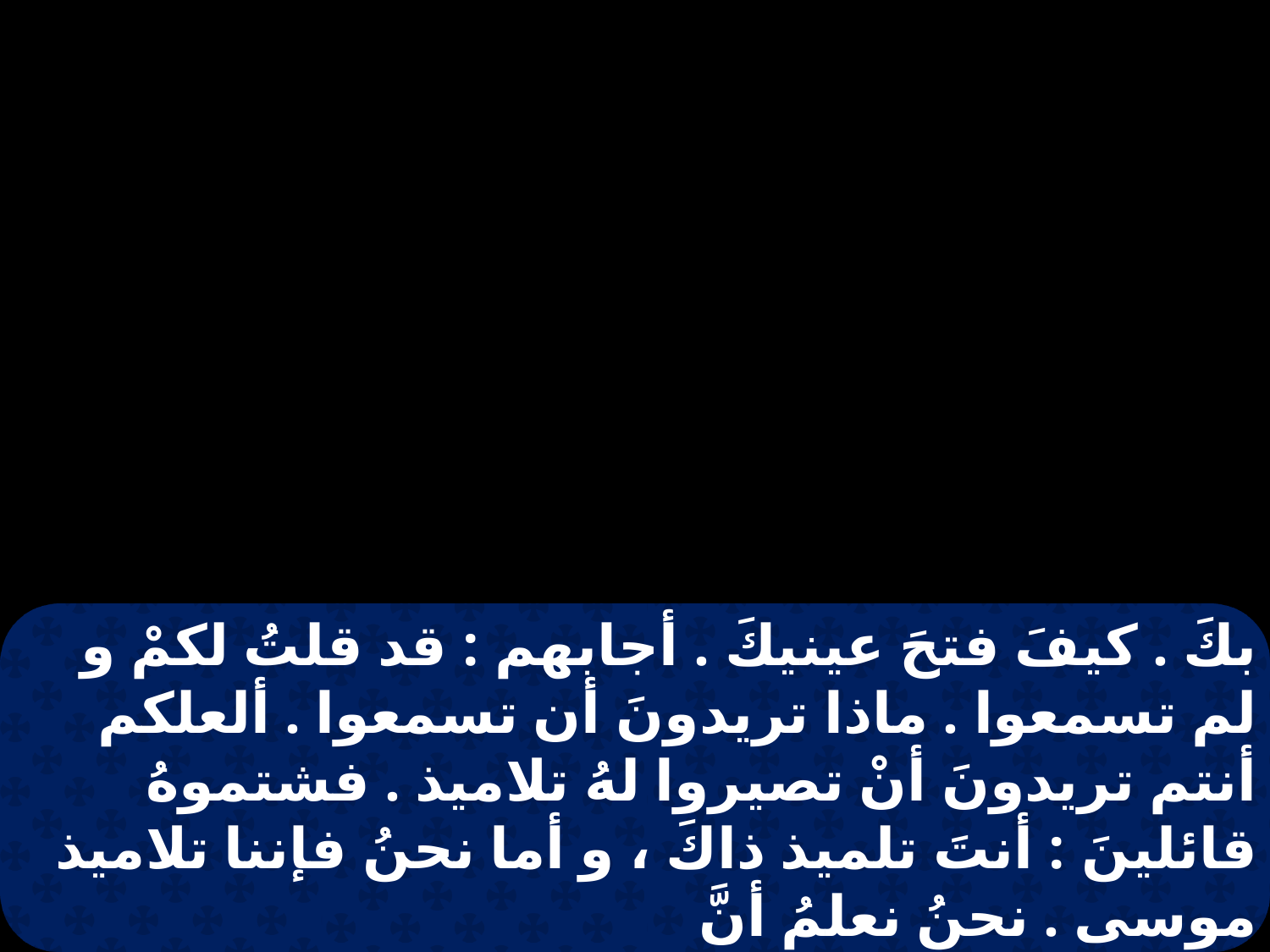

بكَ . كيفَ فتحَ عينيكَ . أجابهم : قد قلتُ لكمْ و لم تسمعوا . ماذا تريدونَ أن تسمعوا . ألعلكم أنتم تريدونَ أنْ تصيروا لهُ تلاميذ . فشتموهُ قائلينَ : أنتَ تلميذ ذاكَ ، و أما نحنُ فإننا تلاميذ موسى . نحنُ نعلمُ أنَّ